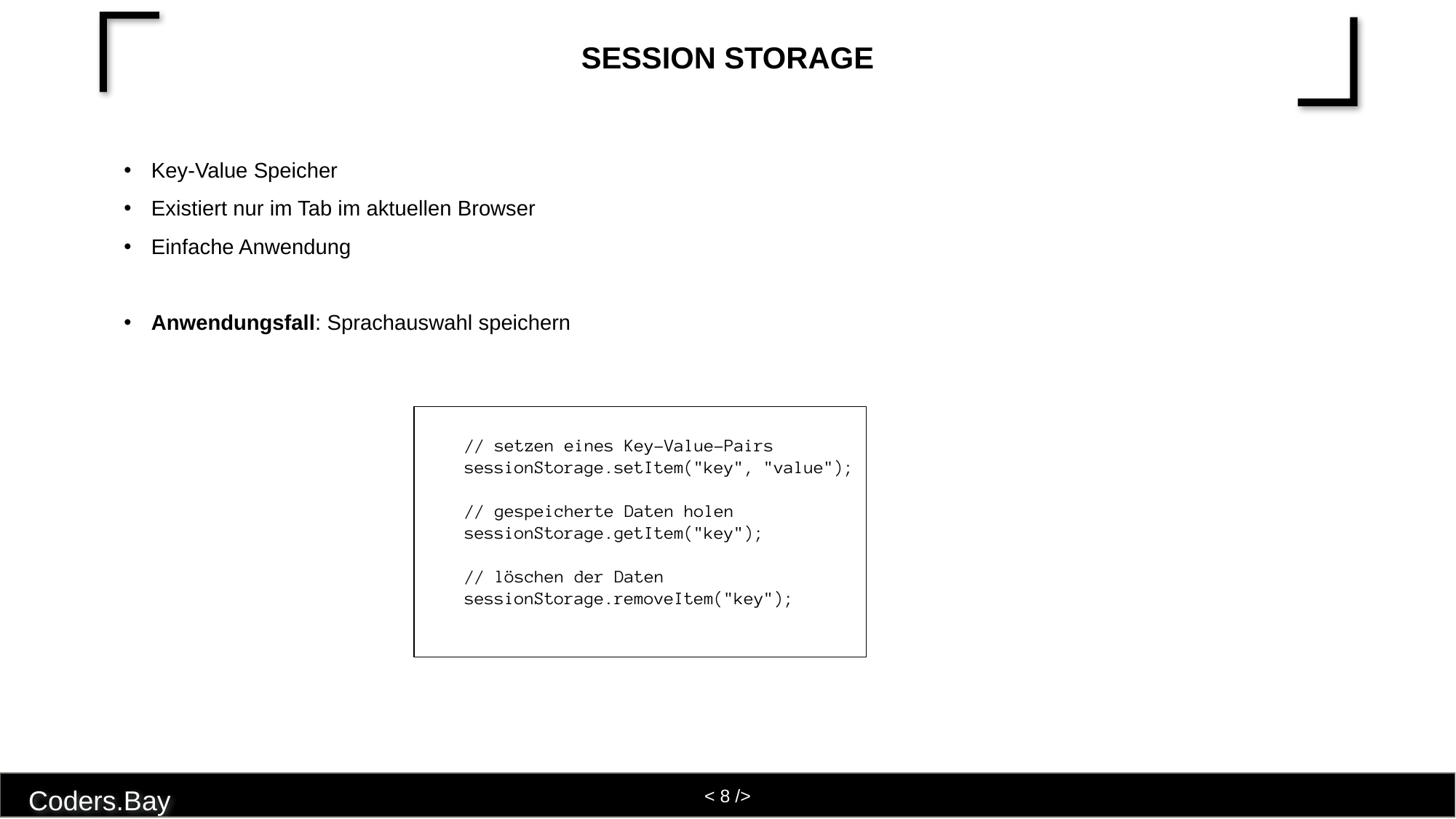

# Session Storage
Key-Value Speicher
Existiert nur im Tab im aktuellen Browser
Einfache Anwendung

Anwendungsfall: Sprachauswahl speichern
    // setzen eines Key-Value-Pairs
    sessionStorage.setItem("key", "value");

    // gespeicherte Daten holen
    sessionStorage.getItem("key");

    // löschen der Daten
    sessionStorage.removeItem("key");